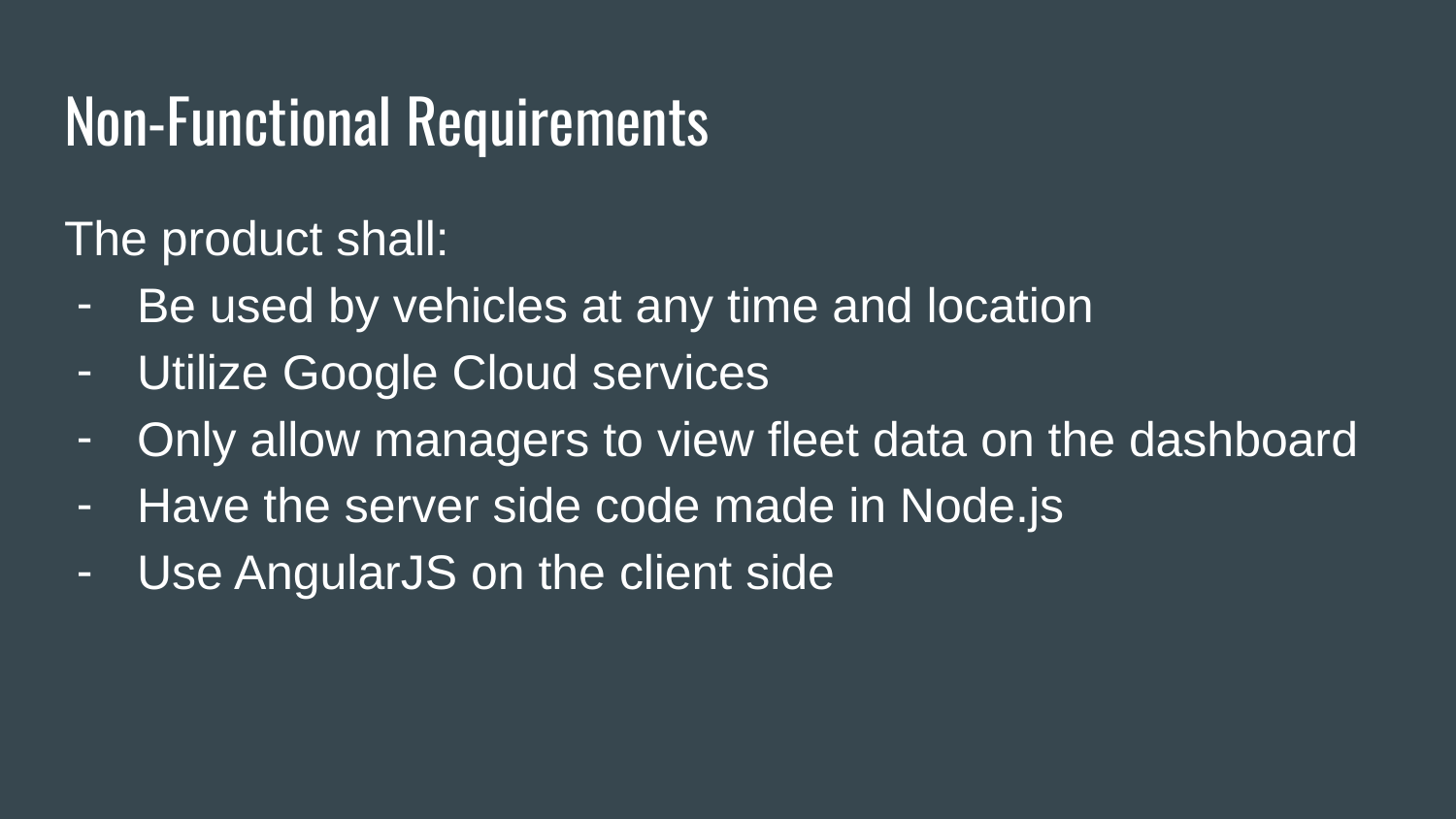

# Non-Functional Requirements
The product shall:
Be used by vehicles at any time and location
Utilize Google Cloud services
Only allow managers to view fleet data on the dashboard
Have the server side code made in Node.js
Use AngularJS on the client side